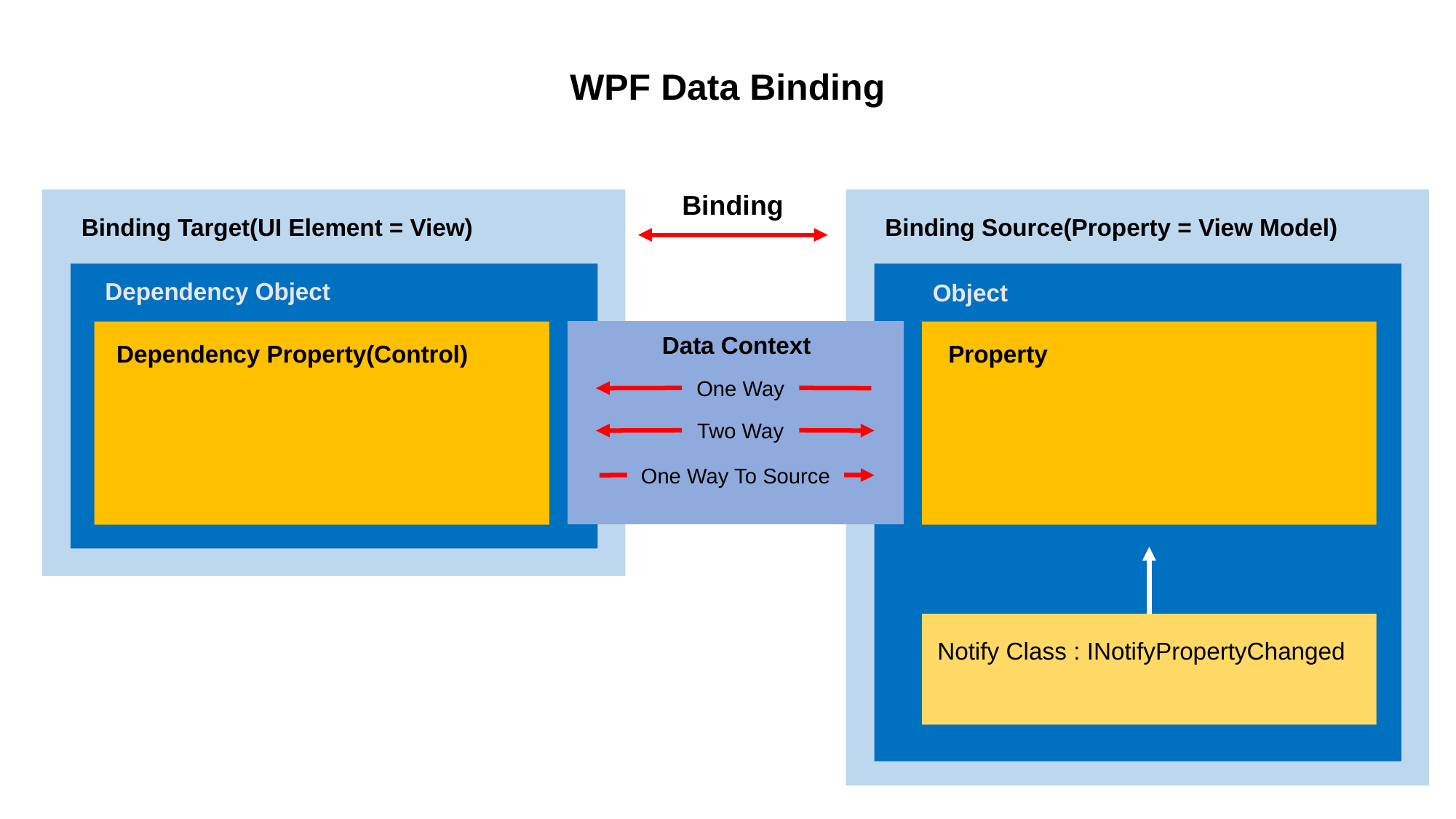

WPF Data Binding
Binding

Binding Target(UI Element = View)
Binding Source(Property = View Model)

Dependency Object
Object

Data Context
Dependency Property(Control)
Property
One Way
Two Way
One Way To Source

Notify Class : INotifyPropertyChanged